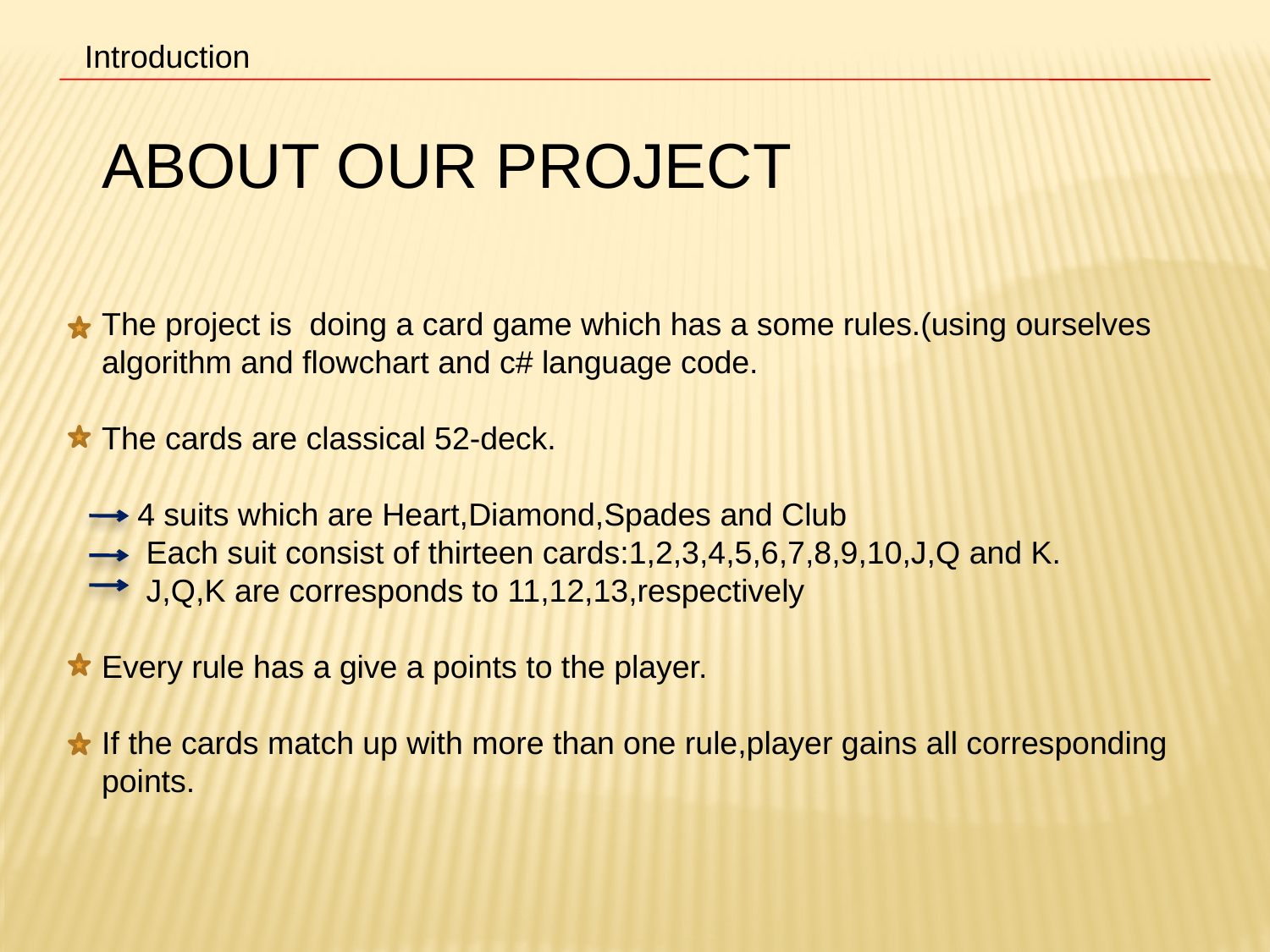

Introduction
ABOUT OUR PROJECT
The project is  doing a card game which has a some rules.(using ourselves algorithm and flowchart and c# language code.

The cards are classical 52-deck.

    4 suits which are Heart,Diamond,Spades and Club
     Each suit consist of thirteen cards:1,2,3,4,5,6,7,8,9,10,J,Q and K.
     J,Q,K are corresponds to 11,12,13,respectively

Every rule has a give a points to the player.

If the cards match up with more than one rule,player gains all corresponding points.